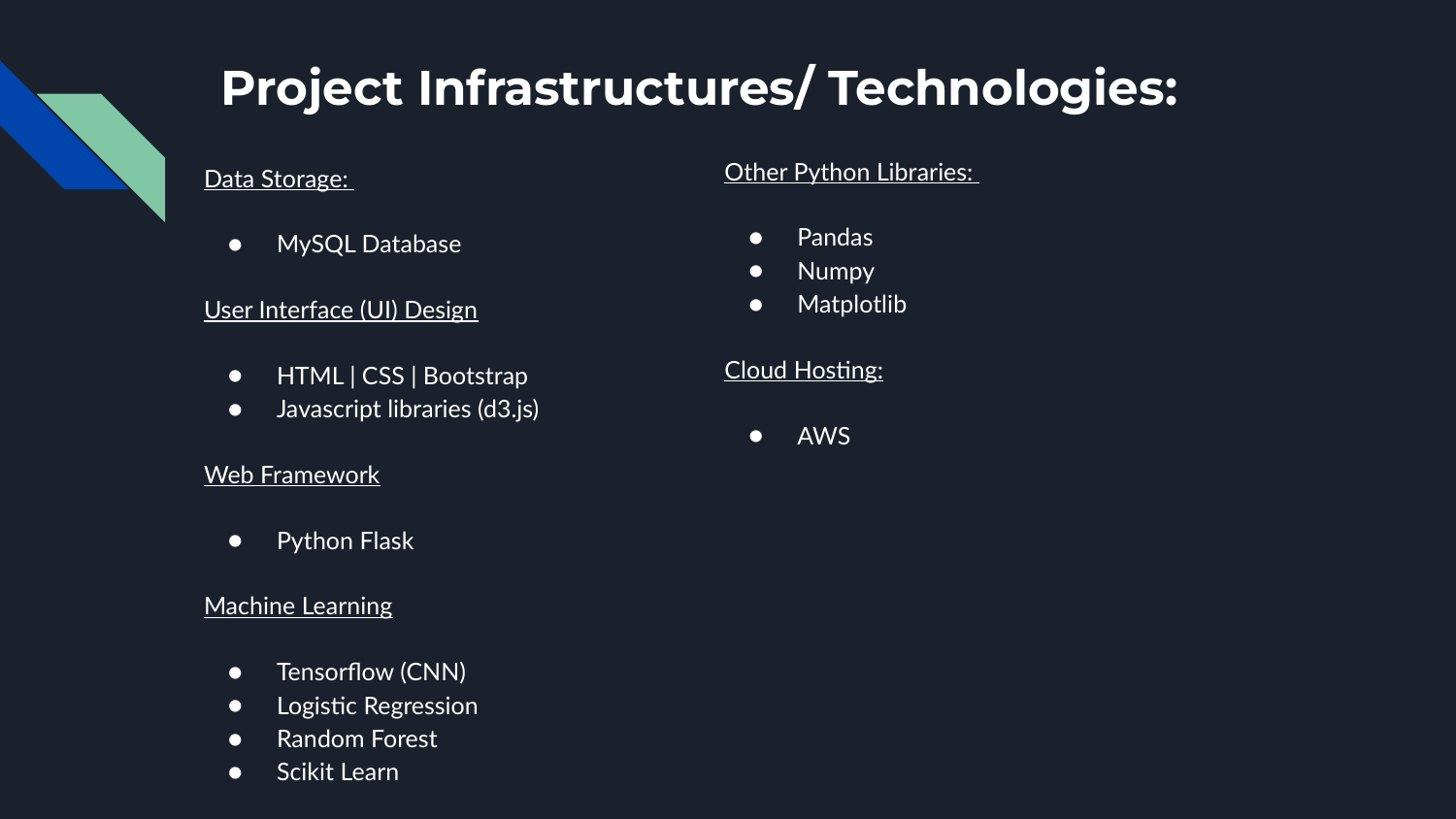

# Project Infrastructures/ Technologies:
Other Python Libraries:
Pandas
Numpy
Matplotlib
Cloud Hosting:
AWS

Data Storage:
MySQL Database
User Interface (UI) Design
HTML | CSS | Bootstrap
Javascript libraries (d3.js)
Web Framework
Python Flask
Machine Learning
Tensorflow (CNN)
Logistic Regression
Random Forest
Scikit Learn